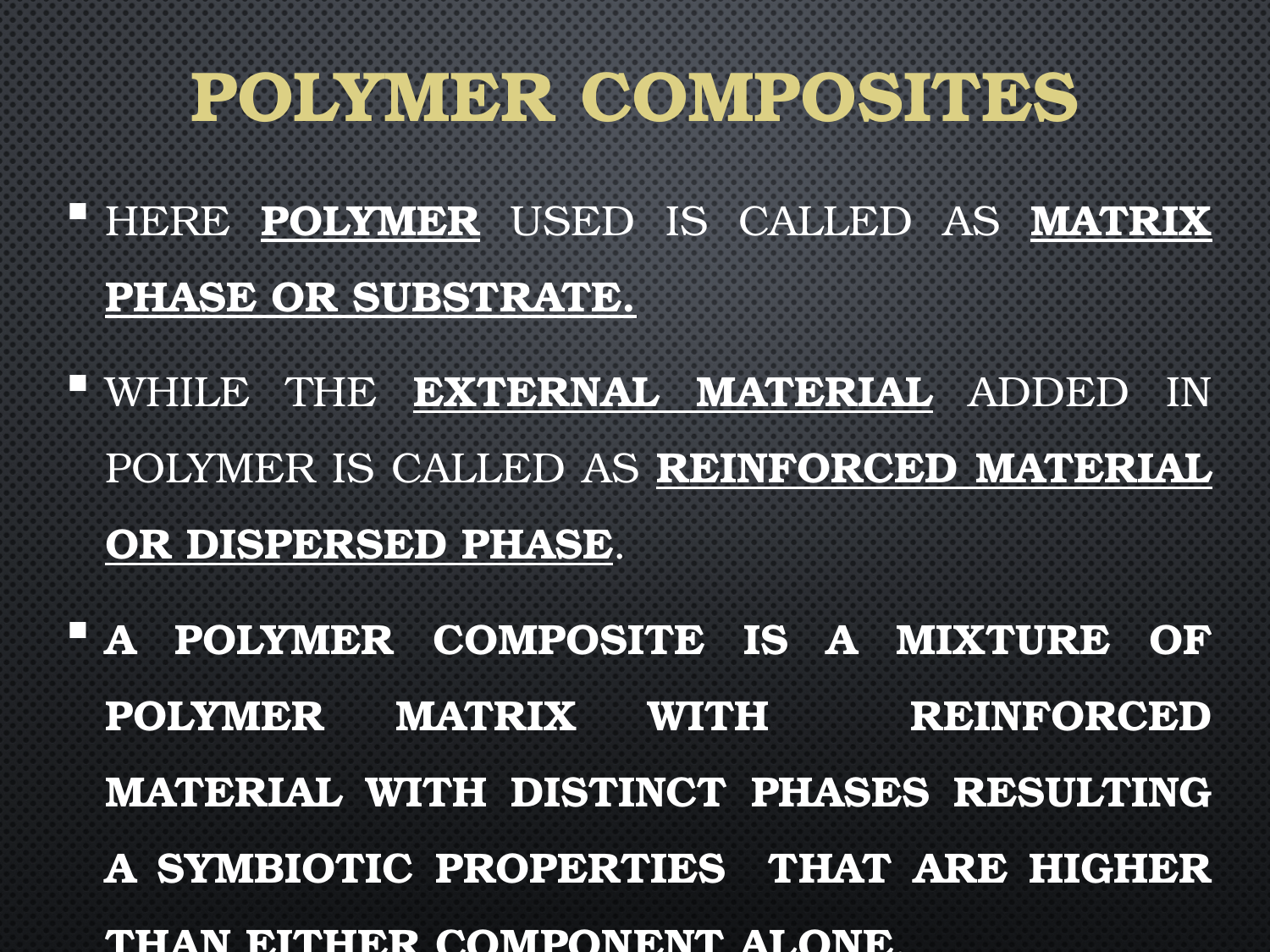

# Polymer Composites
Here polymer used is called as matrix phase or substrate.
While the external material added in polymer is called as reinforced material or dispersed phase.
A polymer composite is a mixture of polymer matrix with  reinforced material with distinct phases resulting a symbiotic properties  that are higher than either component alone.